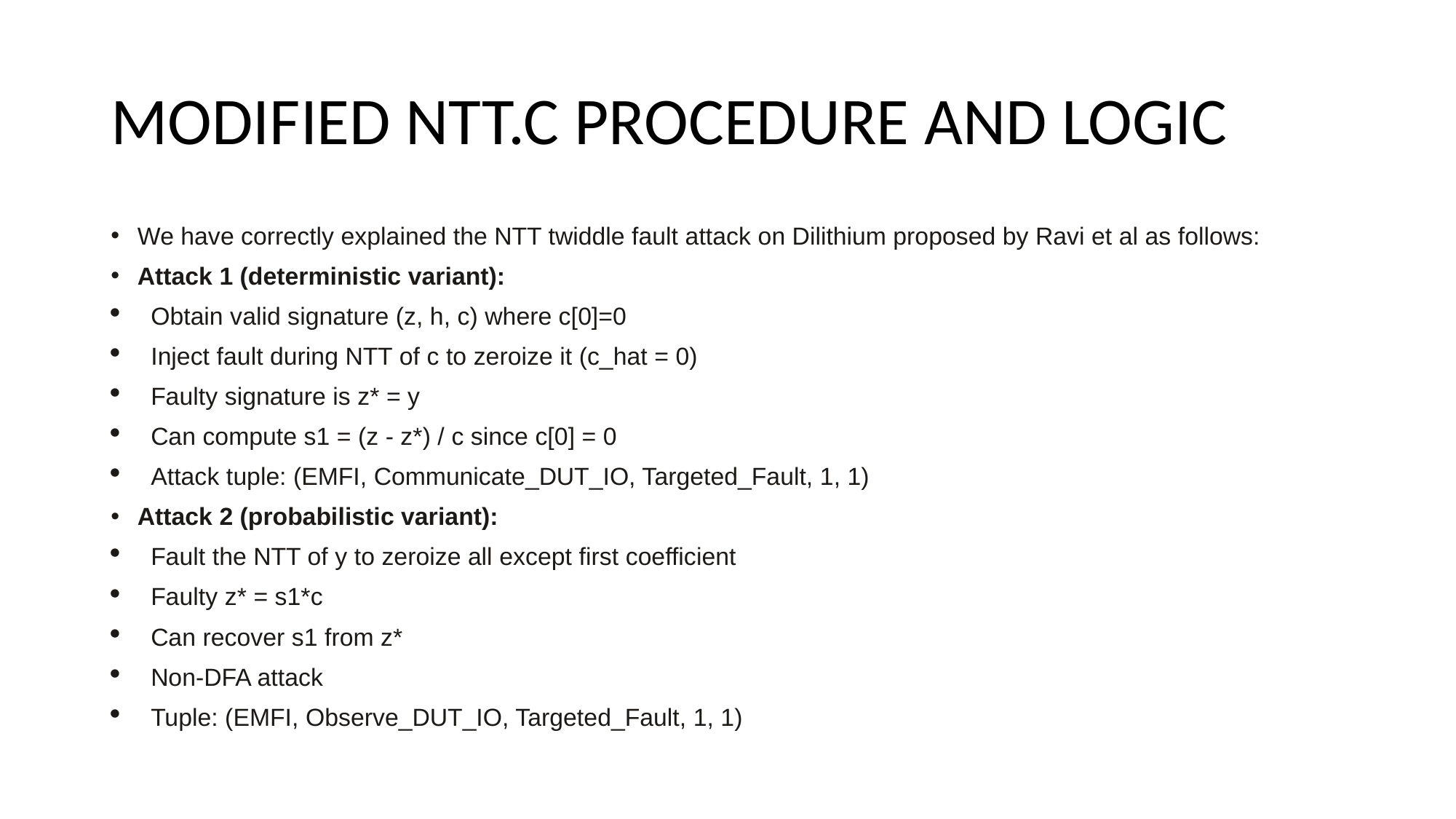

# MODIFIED NTT.C PROCEDURE AND LOGIC
We have correctly explained the NTT twiddle fault attack on Dilithium proposed by Ravi et al as follows:
Attack 1 (deterministic variant):
Obtain valid signature (z, h, c) where c[0]=0
Inject fault during NTT of c to zeroize it (c_hat = 0)
Faulty signature is z* = y
Can compute s1 = (z - z*) / c since c[0] = 0
Attack tuple: (EMFI, Communicate_DUT_IO, Targeted_Fault, 1, 1)
Attack 2 (probabilistic variant):
Fault the NTT of y to zeroize all except first coefficient
Faulty z* = s1*c
Can recover s1 from z*
Non-DFA attack
Tuple: (EMFI, Observe_DUT_IO, Targeted_Fault, 1, 1)